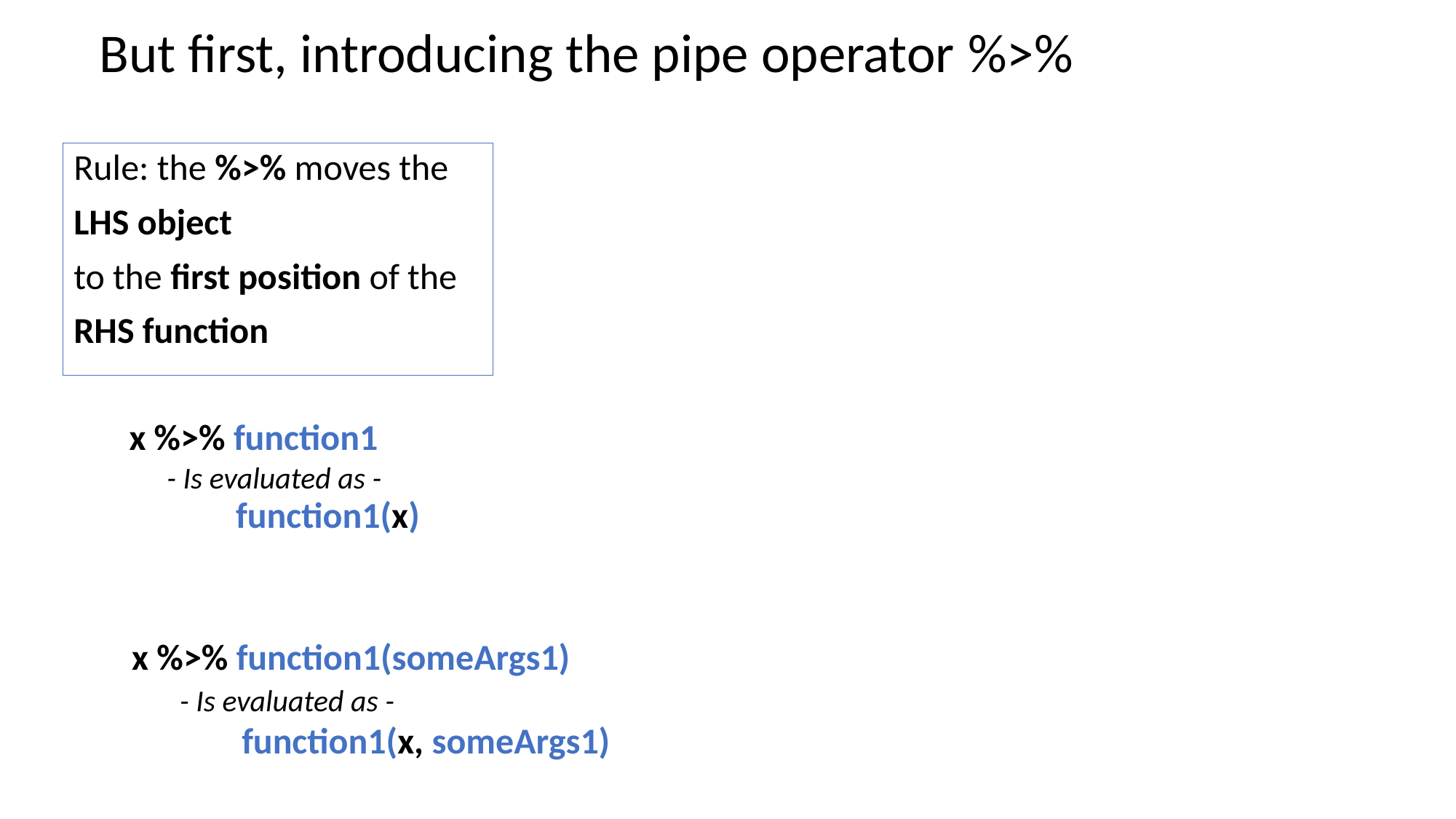

# But first, introducing the pipe operator %>%
Rule: the %>% moves the
LHS object
to the first position of the
RHS function
x %>% function1
- Is evaluated as -
function1(x)
x %>% function1(someArgs1)
- Is evaluated as -
function1(x, someArgs1)